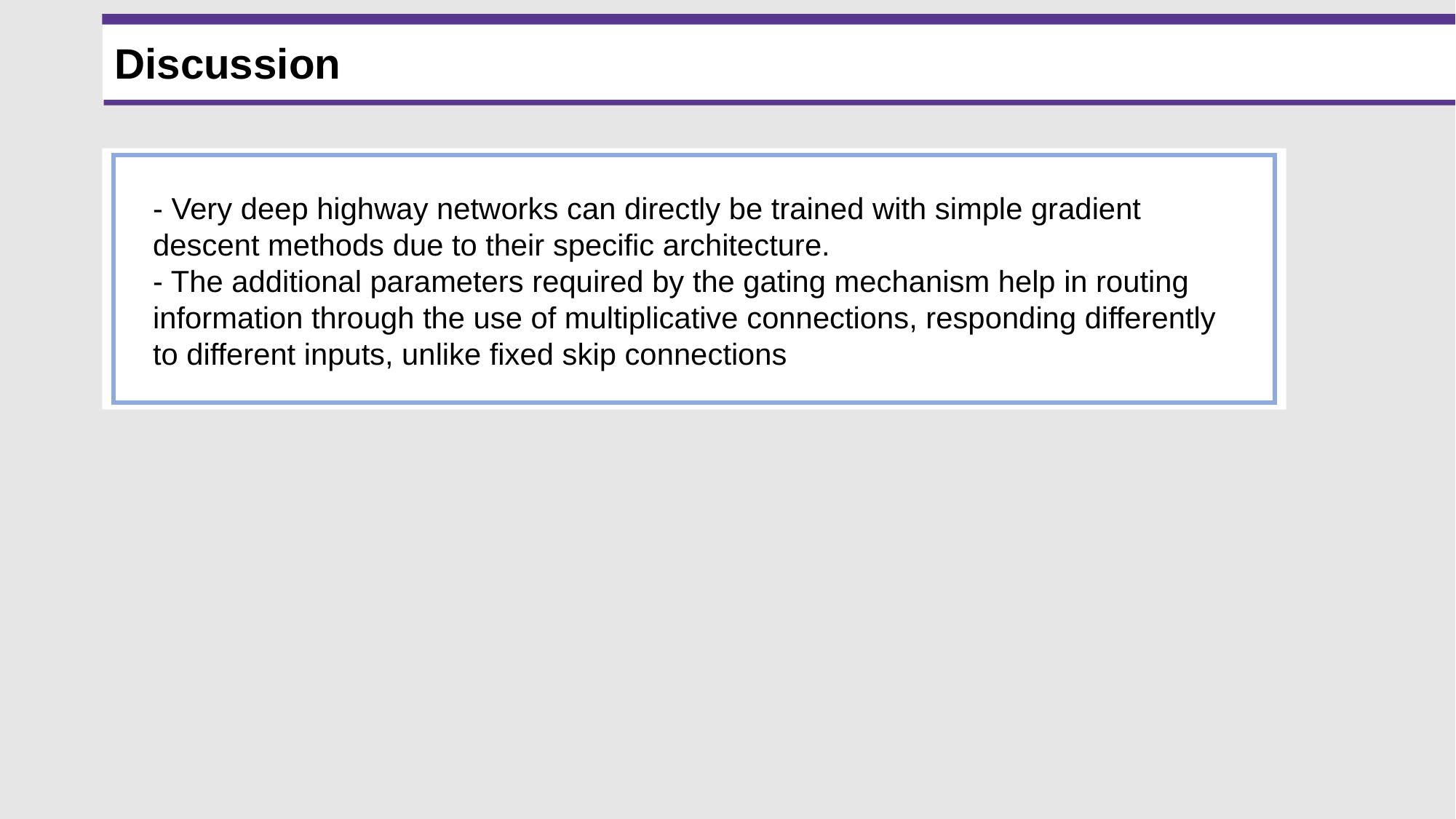

Discussion

- Very deep highway networks can directly be trained with simple gradient descent methods due to their specific architecture.
- The additional parameters required by the gating mechanism help in routing information through the use of multiplicative connections, responding differently to different inputs, unlike fixed skip connections